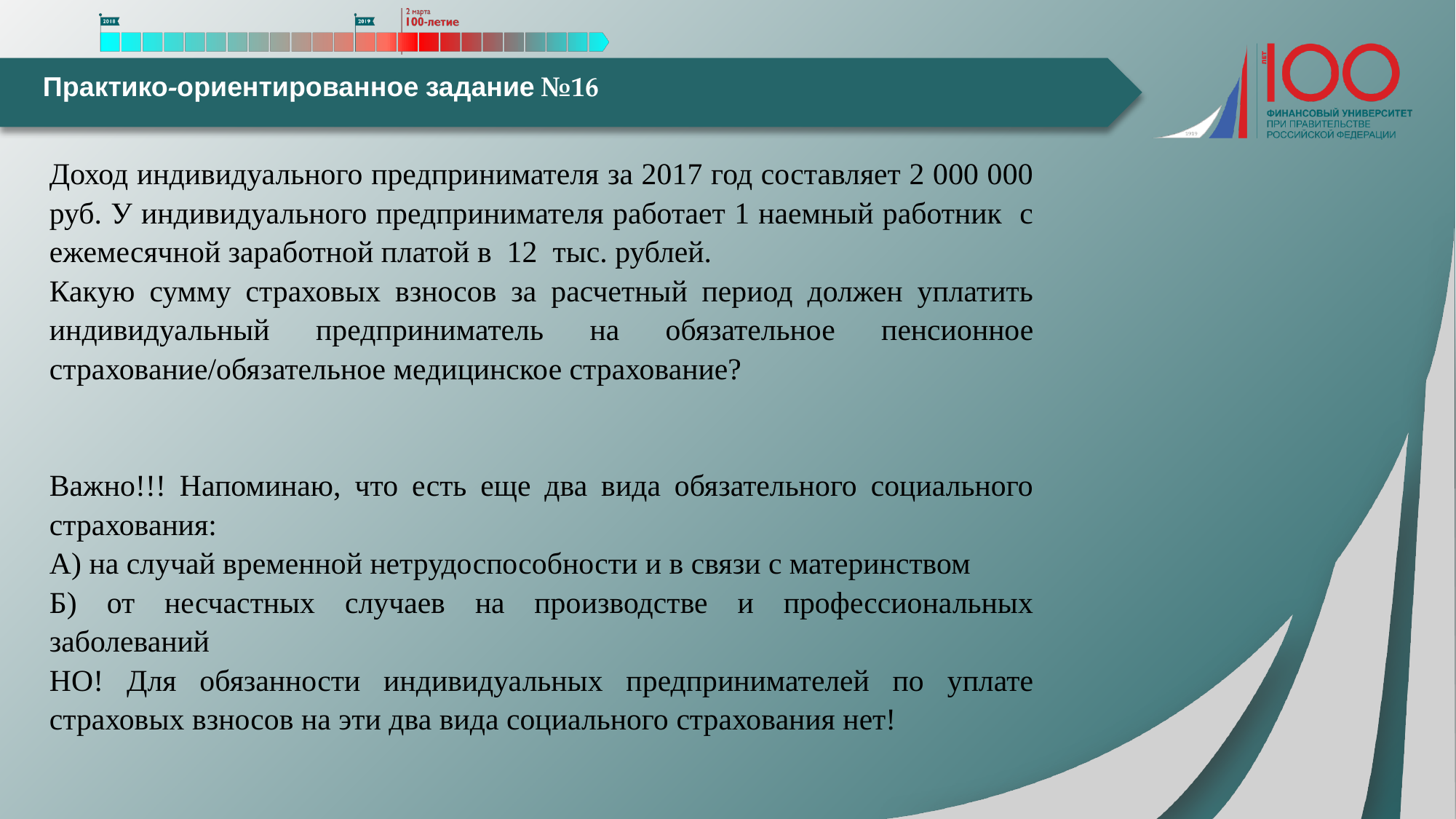

# Практико-ориентированное задание №16
Доход индивидуального предпринимателя за 2017 год составляет 2 000 000 руб. У индивидуального предпринимателя работает 1 наемный работник  с ежемесячной заработной платой в  12  тыс. рублей.
Какую сумму страховых взносов за расчетный период должен уплатить индивидуальный предприниматель на обязательное пенсионное страхование/обязательное медицинское страхование?

Важно!!! Напоминаю, что есть еще два вида обязательного социального страхования:
А) на случай временной нетрудоспособности и в связи с материнством
Б) от несчастных случаев на производстве и профессиональных заболеваний
НО! Для обязанности индивидуальных предпринимателей по уплате страховых взносов на эти два вида социального страхования нет!